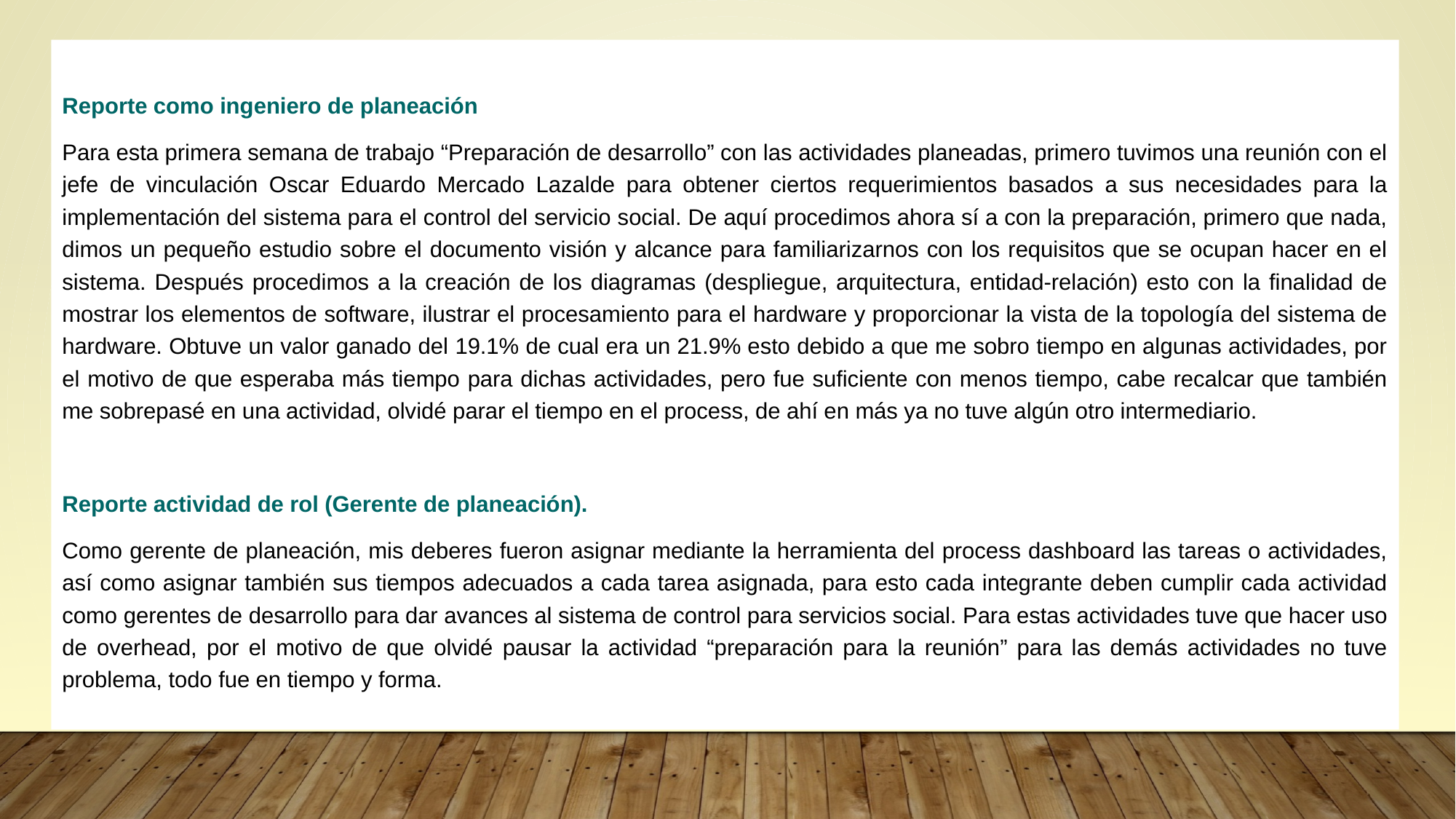

Reporte como ingeniero de planeación
Para esta primera semana de trabajo “Preparación de desarrollo” con las actividades planeadas, primero tuvimos una reunión con el jefe de vinculación Oscar Eduardo Mercado Lazalde para obtener ciertos requerimientos basados a sus necesidades para la implementación del sistema para el control del servicio social. De aquí procedimos ahora sí a con la preparación, primero que nada, dimos un pequeño estudio sobre el documento visión y alcance para familiarizarnos con los requisitos que se ocupan hacer en el sistema. Después procedimos a la creación de los diagramas (despliegue, arquitectura, entidad-relación) esto con la finalidad de mostrar los elementos de software, ilustrar el procesamiento para el hardware y proporcionar la vista de la topología del sistema de hardware. Obtuve un valor ganado del 19.1% de cual era un 21.9% esto debido a que me sobro tiempo en algunas actividades, por el motivo de que esperaba más tiempo para dichas actividades, pero fue suficiente con menos tiempo, cabe recalcar que también me sobrepasé en una actividad, olvidé parar el tiempo en el process, de ahí en más ya no tuve algún otro intermediario.

Reporte actividad de rol (Gerente de planeación).
Como gerente de planeación, mis deberes fueron asignar mediante la herramienta del process dashboard las tareas o actividades, así como asignar también sus tiempos adecuados a cada tarea asignada, para esto cada integrante deben cumplir cada actividad como gerentes de desarrollo para dar avances al sistema de control para servicios social. Para estas actividades tuve que hacer uso de overhead, por el motivo de que olvidé pausar la actividad “preparación para la reunión” para las demás actividades no tuve problema, todo fue en tiempo y forma.